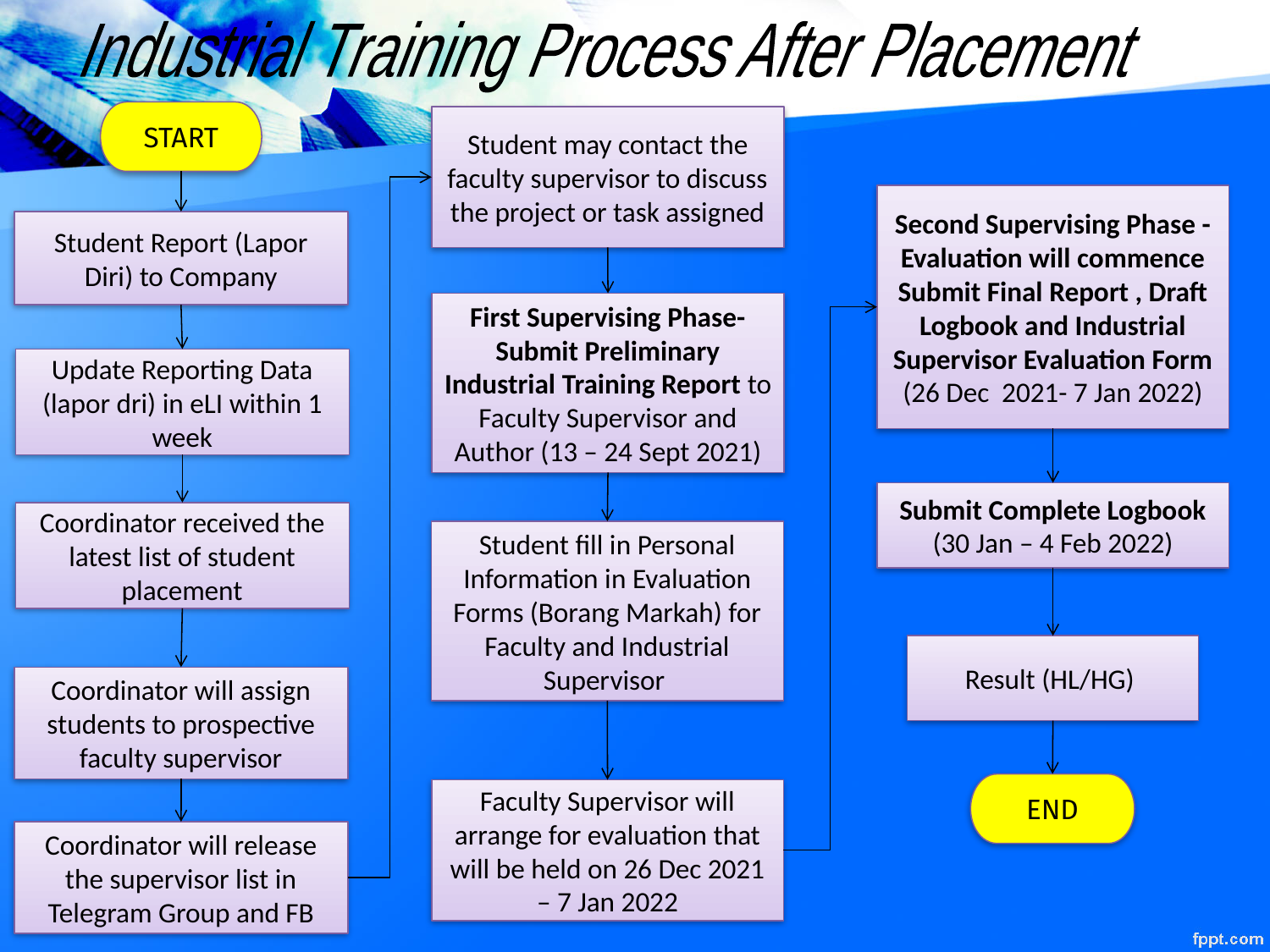

Industrial Training Process After Placement
START
Student may contact the faculty supervisor to discuss the project or task assigned
Second Supervising Phase -Evaluation will commence Submit Final Report , Draft Logbook and Industrial Supervisor Evaluation Form (26 Dec  2021- 7 Jan 2022)
Student Report (Lapor Diri) to Company
First Supervising Phase-Submit Preliminary Industrial Training Report to Faculty Supervisor and Author (13 – 24 Sept 2021)
Update Reporting Data (lapor dri) in eLI within 1 week
Submit Complete Logbook (30 Jan – 4 Feb 2022)
Coordinator received the latest list of student placement
Student fill in Personal Information in Evaluation Forms (Borang Markah) for Faculty and Industrial Supervisor
Result (HL/HG)
Coordinator will assign students to prospective faculty supervisor
END
Faculty Supervisor will arrange for evaluation that will be held on 26 Dec 2021 – 7 Jan 2022
Coordinator will release the supervisor list in Telegram Group and FB